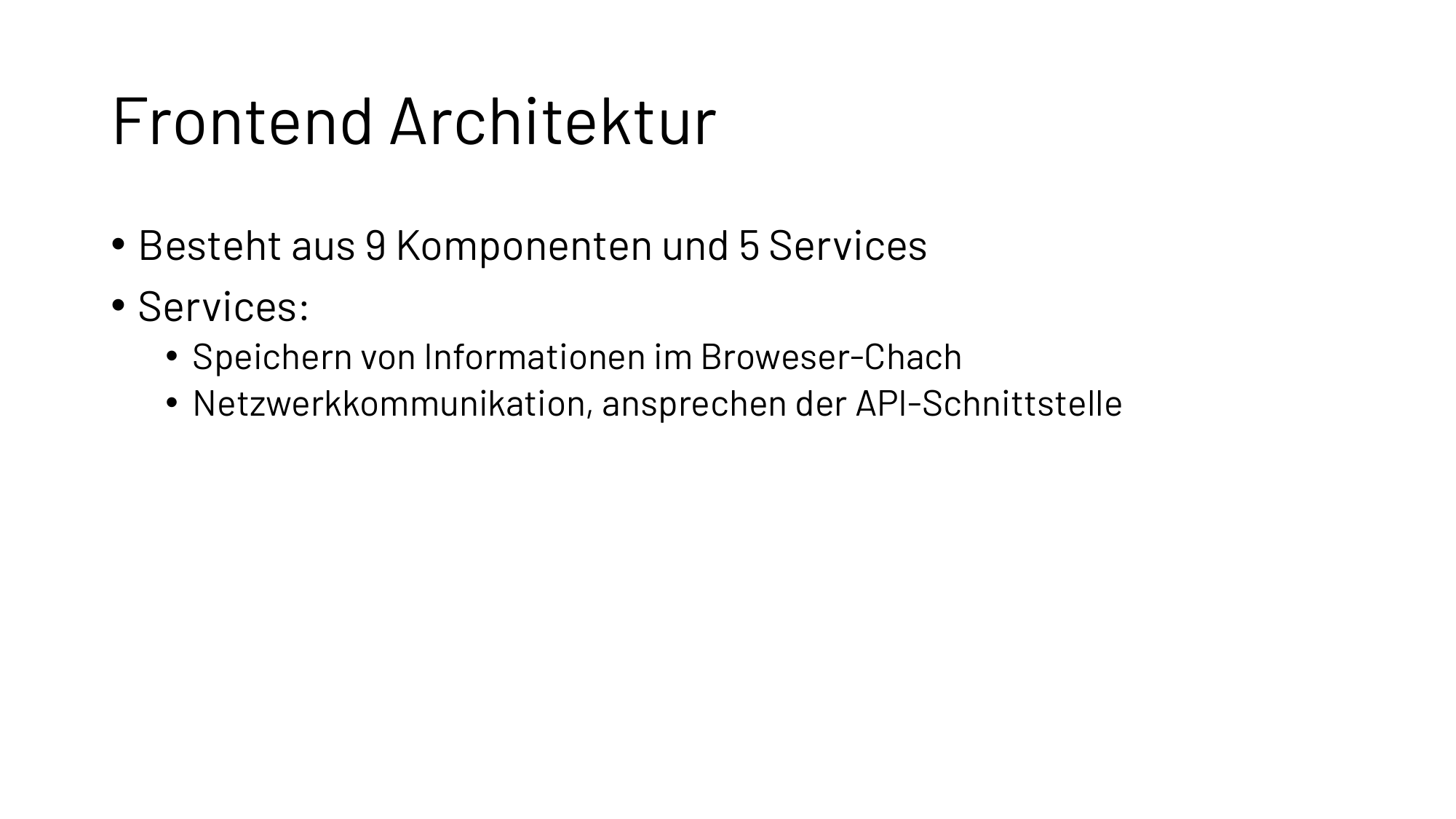

# Frontend Architektur
Besteht aus 9 Komponenten und 5 Services
Services:
Speichern von Informationen im Broweser-Chach
Netzwerkkommunikation, ansprechen der API-Schnittstelle